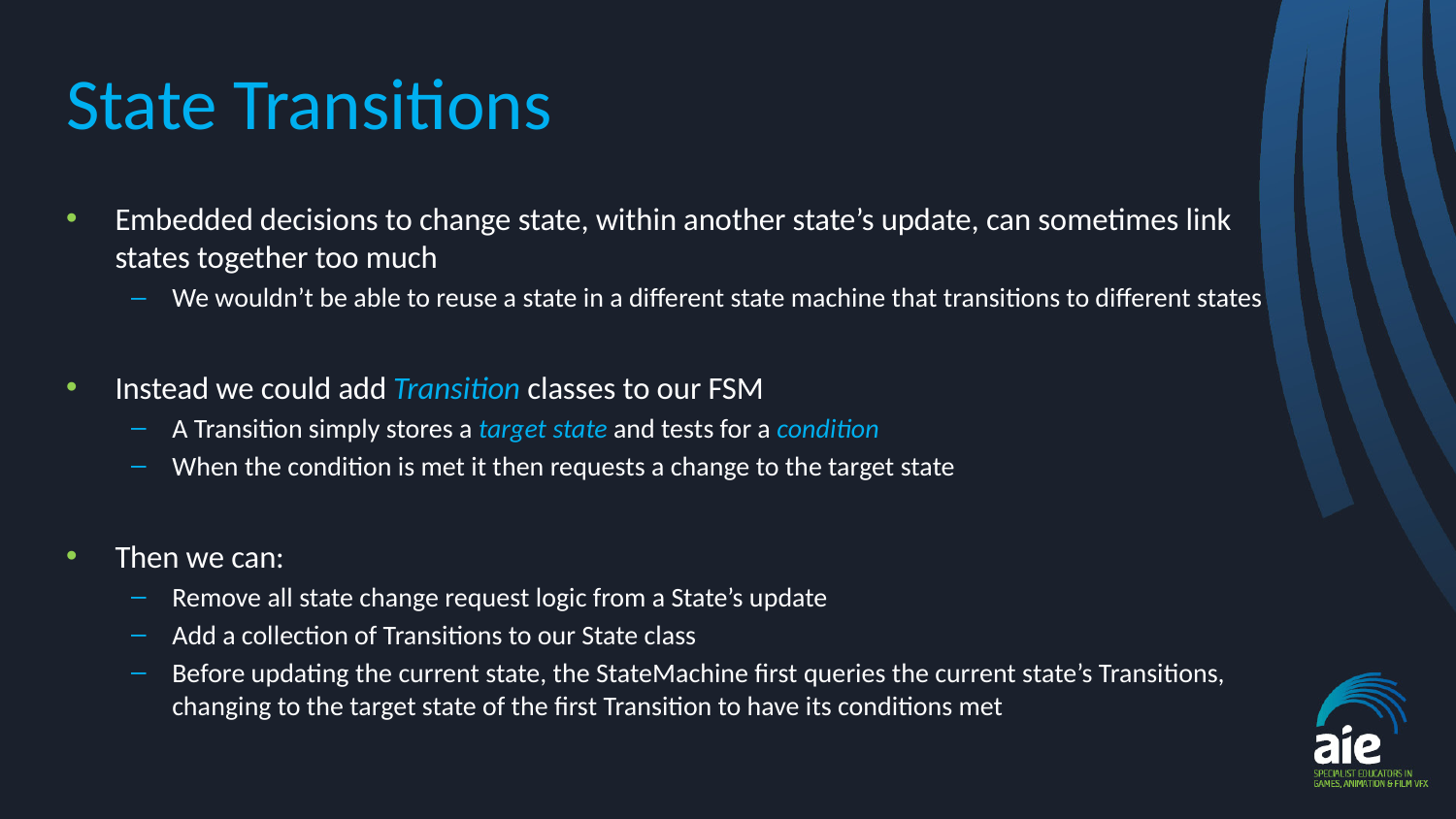

# State Transitions
Embedded decisions to change state, within another state’s update, can sometimes link states together too much
We wouldn’t be able to reuse a state in a different state machine that transitions to different states

Instead we could add Transition classes to our FSM
A Transition simply stores a target state and tests for a condition
When the condition is met it then requests a change to the target state

Then we can:
Remove all state change request logic from a State’s update
Add a collection of Transitions to our State class
Before updating the current state, the StateMachine first queries the current state’s Transitions, changing to the target state of the first Transition to have its conditions met